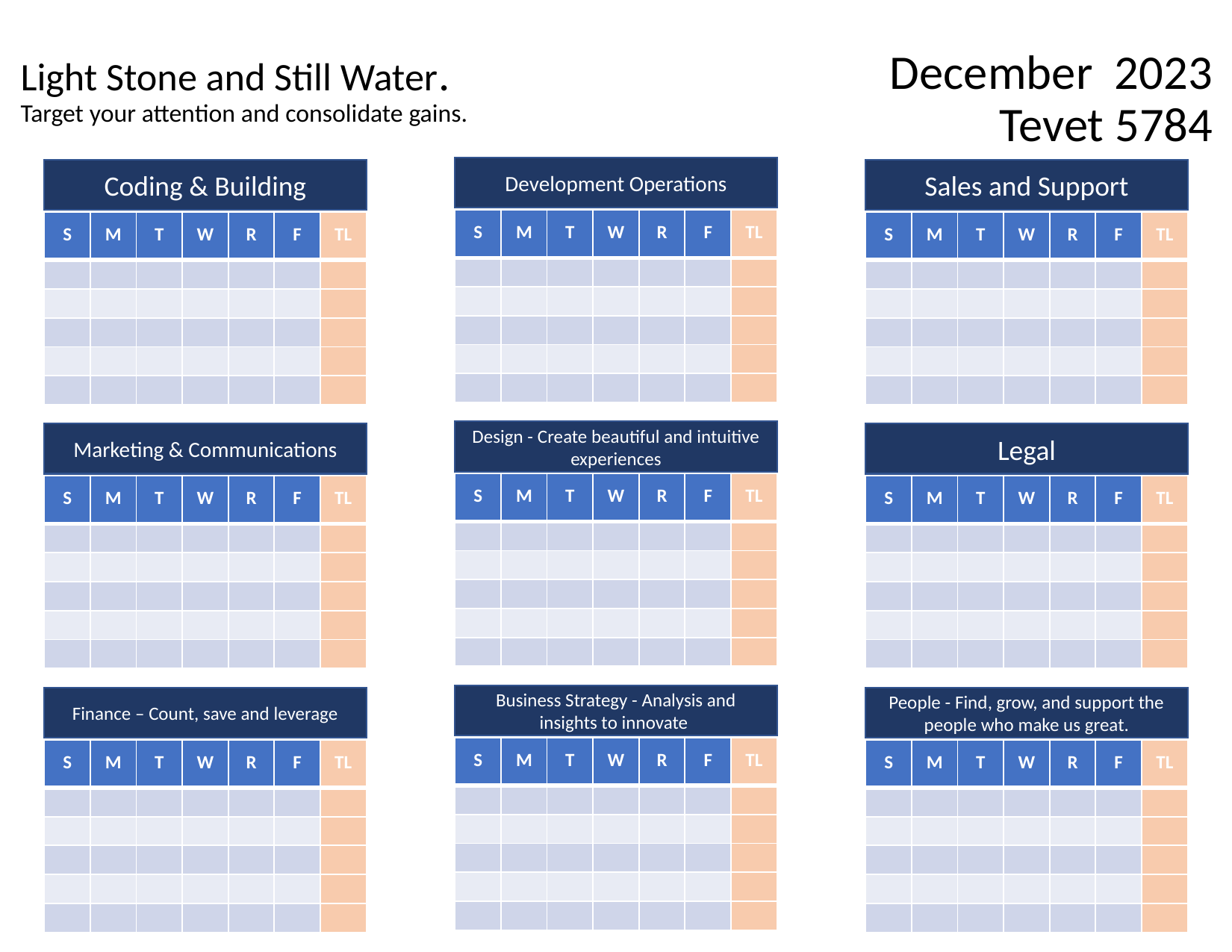

December  2023
Tevet 5784
# Light Stone and Still Water. Target your attention and consolidate gains.
Development Operations
Coding & Building
Sales and Support
| S | M | T | W | R | F | TL |
| --- | --- | --- | --- | --- | --- | --- |
|  |  |  |  |  |  |  |
|  |  |  |  |  |  |  |
|  |  |  |  |  |  |  |
|  |  |  |  |  |  |  |
|  |  |  |  |  |  |  |
| S | M | T | W | R | F | TL |
| --- | --- | --- | --- | --- | --- | --- |
|  |  |  |  |  |  |  |
|  |  |  |  |  |  |  |
|  |  |  |  |  |  |  |
|  |  |  |  |  |  |  |
|  |  |  |  |  |  |  |
| S | M | T | W | R | F | TL |
| --- | --- | --- | --- | --- | --- | --- |
|  |  |  |  |  |  |  |
|  |  |  |  |  |  |  |
|  |  |  |  |  |  |  |
|  |  |  |  |  |  |  |
|  |  |  |  |  |  |  |
Design - Create beautiful and intuitive experiences
Marketing & Communications
Legal
| S | M | T | W | R | F | TL |
| --- | --- | --- | --- | --- | --- | --- |
|  |  |  |  |  |  |  |
|  |  |  |  |  |  |  |
|  |  |  |  |  |  |  |
|  |  |  |  |  |  |  |
|  |  |  |  |  |  |  |
| S | M | T | W | R | F | TL |
| --- | --- | --- | --- | --- | --- | --- |
|  |  |  |  |  |  |  |
|  |  |  |  |  |  |  |
|  |  |  |  |  |  |  |
|  |  |  |  |  |  |  |
|  |  |  |  |  |  |  |
| S | M | T | W | R | F | TL |
| --- | --- | --- | --- | --- | --- | --- |
|  |  |  |  |  |  |  |
|  |  |  |  |  |  |  |
|  |  |  |  |  |  |  |
|  |  |  |  |  |  |  |
|  |  |  |  |  |  |  |
Business Strategy - Analysis and insights to innovate
Finance – Count, save and leverage
People - Find, grow, and support the people who make us great.
| S | M | T | W | R | F | TL |
| --- | --- | --- | --- | --- | --- | --- |
|  |  |  |  |  |  |  |
|  |  |  |  |  |  |  |
|  |  |  |  |  |  |  |
|  |  |  |  |  |  |  |
|  |  |  |  |  |  |  |
| S | M | T | W | R | F | TL |
| --- | --- | --- | --- | --- | --- | --- |
|  |  |  |  |  |  |  |
|  |  |  |  |  |  |  |
|  |  |  |  |  |  |  |
|  |  |  |  |  |  |  |
|  |  |  |  |  |  |  |
| S | M | T | W | R | F | TL |
| --- | --- | --- | --- | --- | --- | --- |
|  |  |  |  |  |  |  |
|  |  |  |  |  |  |  |
|  |  |  |  |  |  |  |
|  |  |  |  |  |  |  |
|  |  |  |  |  |  |  |